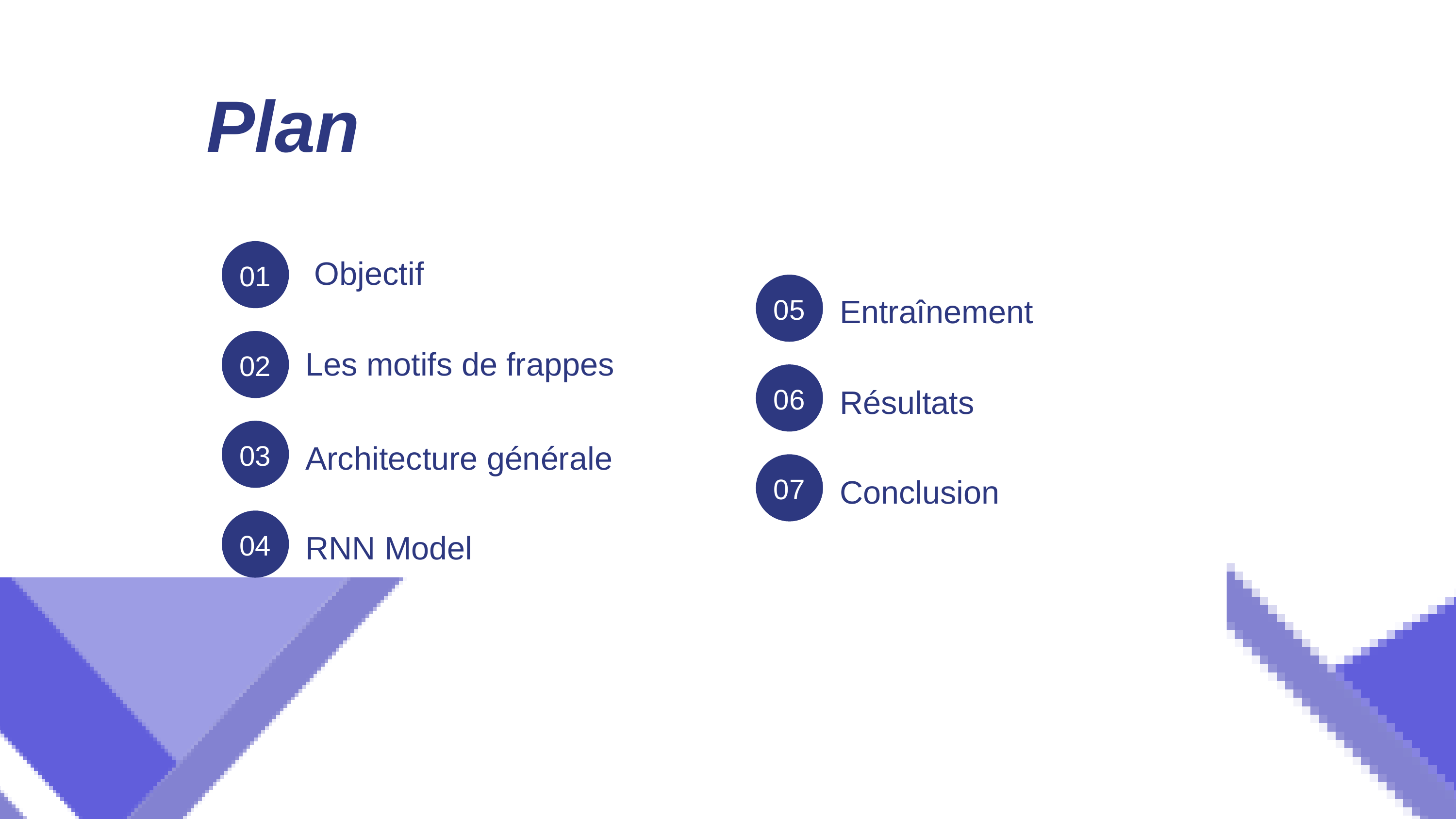

Plan

01
 Objectif

05
Entraînement

02
Les motifs de frappes

06
Résultats

03
Architecture générale

07
Conclusion

04
RNN Model